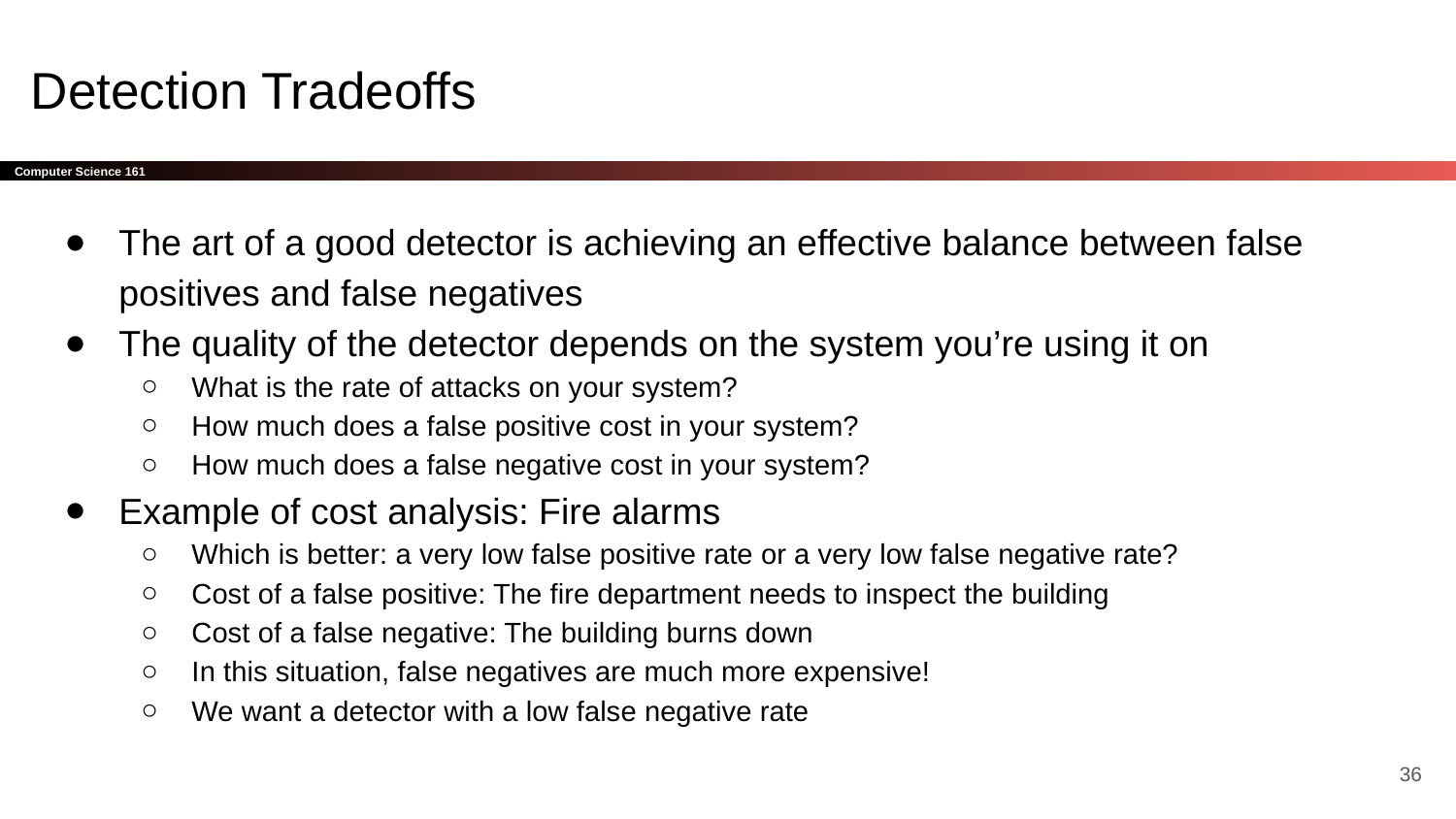

# Detection Tradeoffs
The art of a good detector is achieving an effective balance between false positives and false negatives
The quality of the detector depends on the system you’re using it on
What is the rate of attacks on your system?
How much does a false positive cost in your system?
How much does a false negative cost in your system?
Example of cost analysis: Fire alarms
Which is better: a very low false positive rate or a very low false negative rate?
Cost of a false positive: The fire department needs to inspect the building
Cost of a false negative: The building burns down
In this situation, false negatives are much more expensive!
We want a detector with a low false negative rate
36